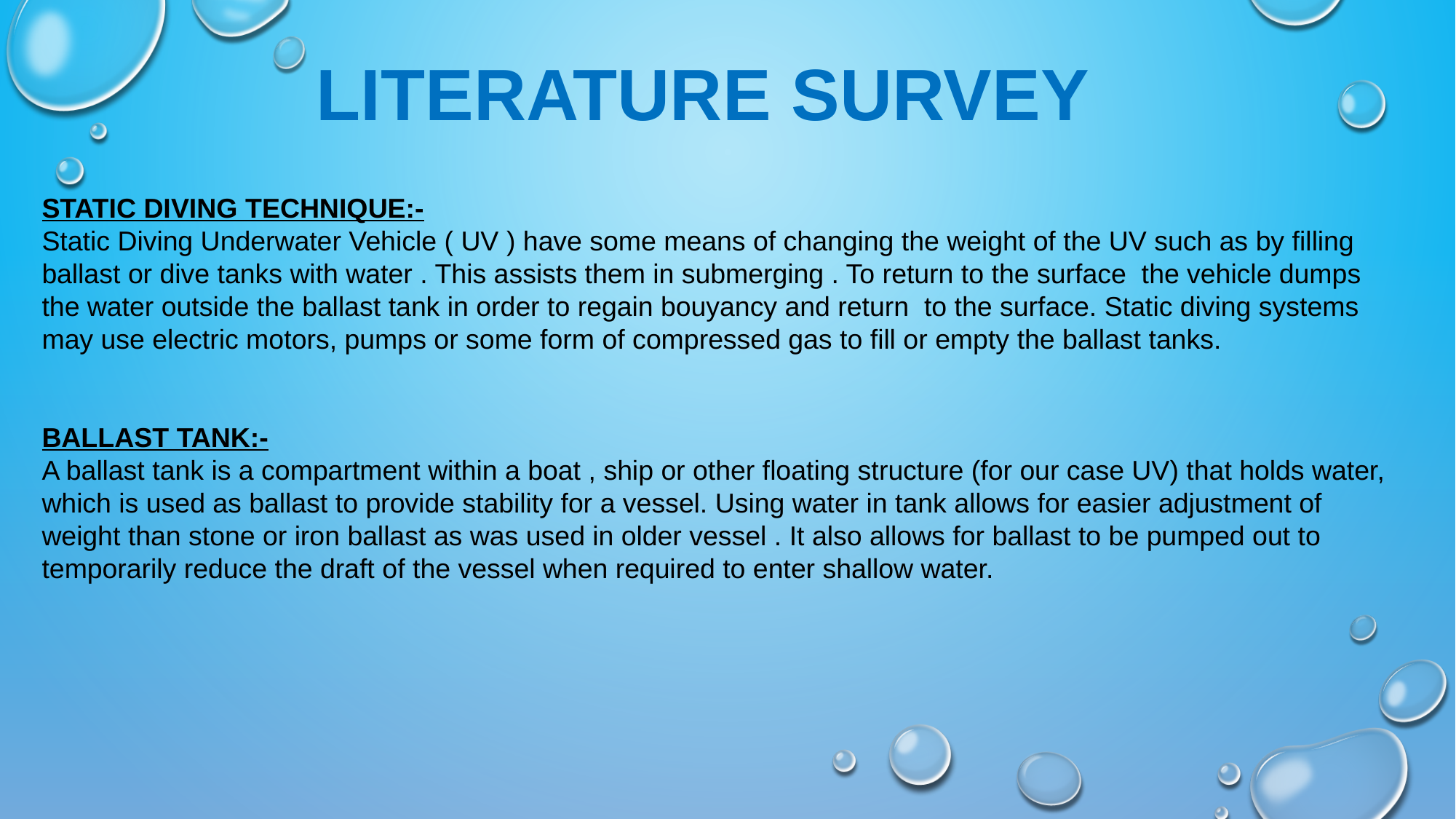

LITERATURE SURVEY
STATIC DIVING TECHNIQUE:-
Static Diving Underwater Vehicle ( UV ) have some means of changing the weight of the UV such as by filling ballast or dive tanks with water . This assists them in submerging . To return to the surface  the vehicle dumps the water outside the ballast tank in order to regain bouyancy and return  to the surface. Static diving systems may use electric motors, pumps or some form of compressed gas to fill or empty the ballast tanks.

BALLAST TANK:-
A ballast tank is a compartment within a boat , ship or other floating structure (for our case UV) that holds water, which is used as ballast to provide stability for a vessel. Using water in tank allows for easier adjustment of weight than stone or iron ballast as was used in older vessel . It also allows for ballast to be pumped out to temporarily reduce the draft of the vessel when required to enter shallow water.